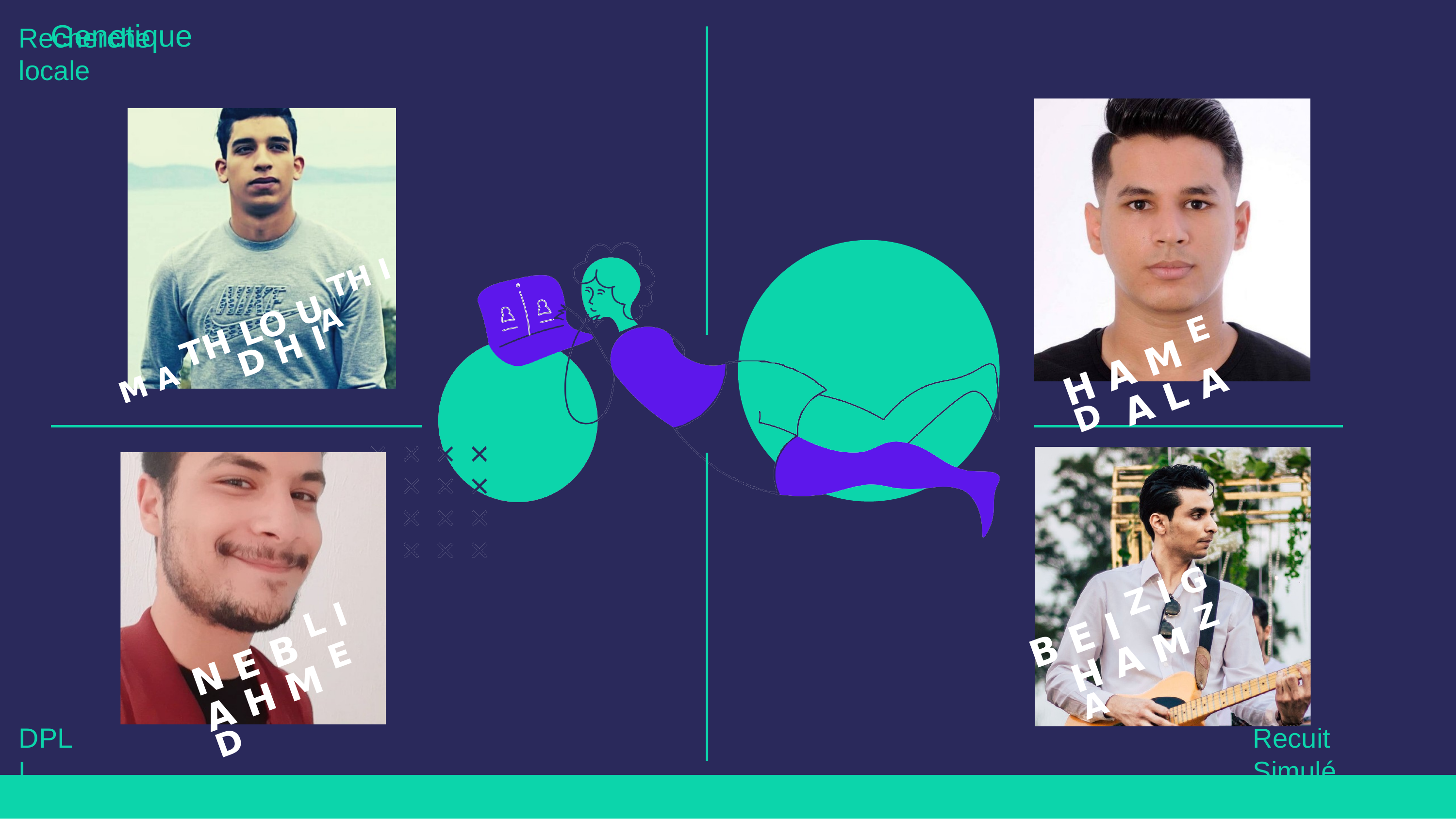

# Genetique
Recherche locale
M A TH LO U TH I
D H IA
H A M E D
A L A
B E I Z I G
H A M Z A
N E B L I
A H M E D
DPLL
Recuit Simulé